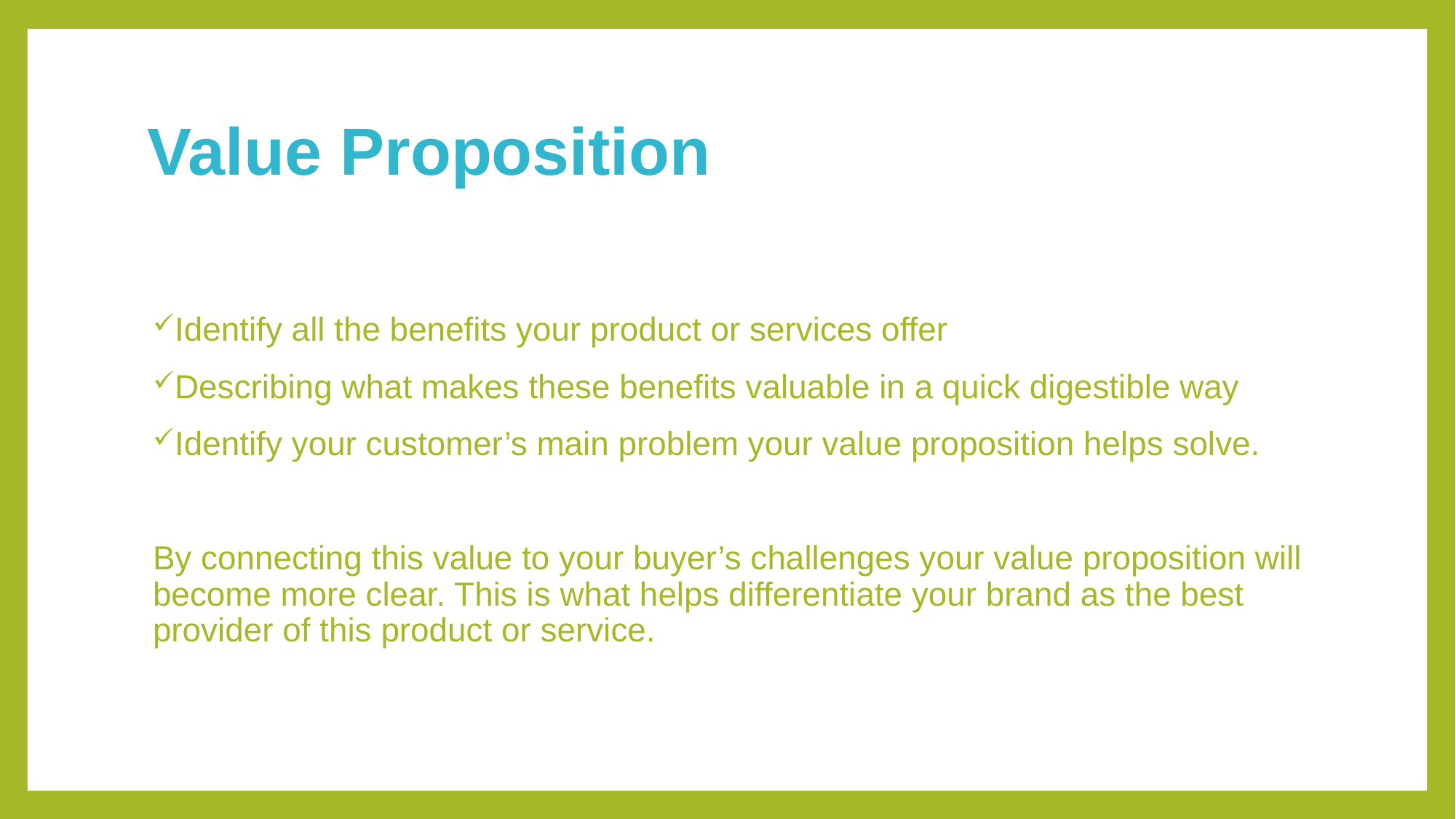

# Value Proposition

Identify all the benefits your product or services offer
Describing what makes these benefits valuable in a quick digestible way
Identify your customer’s main problem your value proposition helps solve.

By connecting this value to your buyer’s challenges your value proposition will become more clear. This is what helps differentiate your brand as the best provider of this product or service.